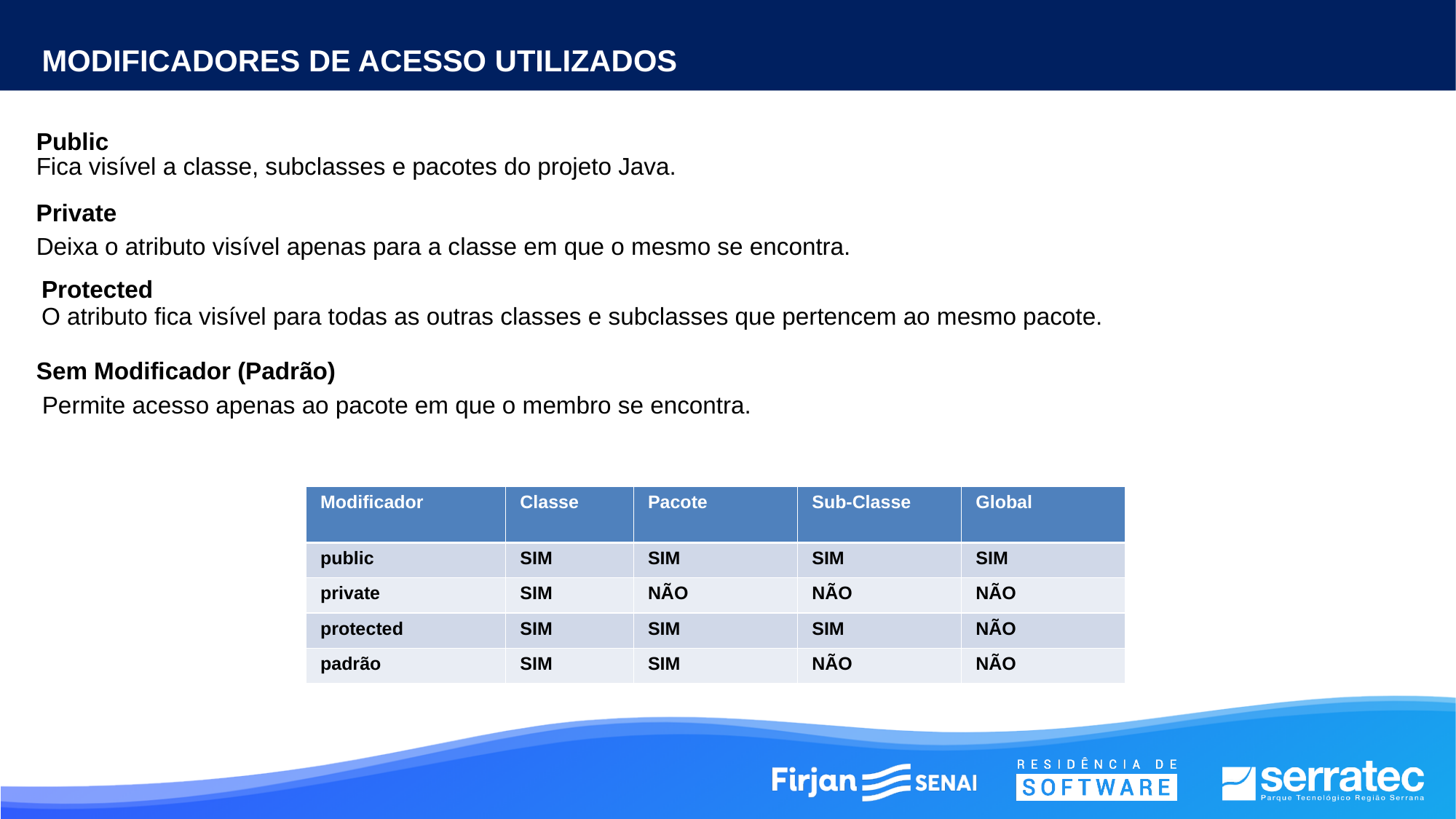

MODIFICADORES DE ACESSO UTILIZADOS
Public
Fica visível a classe, subclasses e pacotes do projeto Java.
Private
Deixa o atributo visível apenas para a classe em que o mesmo se encontra.
Protected
O atributo fica visível para todas as outras classes e subclasses que pertencem ao mesmo pacote.
Sem Modificador (Padrão)
Permite acesso apenas ao pacote em que o membro se encontra.
| Modificador | Classe | Pacote | Sub-Classe | Global |
| --- | --- | --- | --- | --- |
| public | SIM | SIM | SIM | SIM |
| private | SIM | NÃO | NÃO | NÃO |
| protected | SIM | SIM | SIM | NÃO |
| padrão | SIM | SIM | NÃO | NÃO |